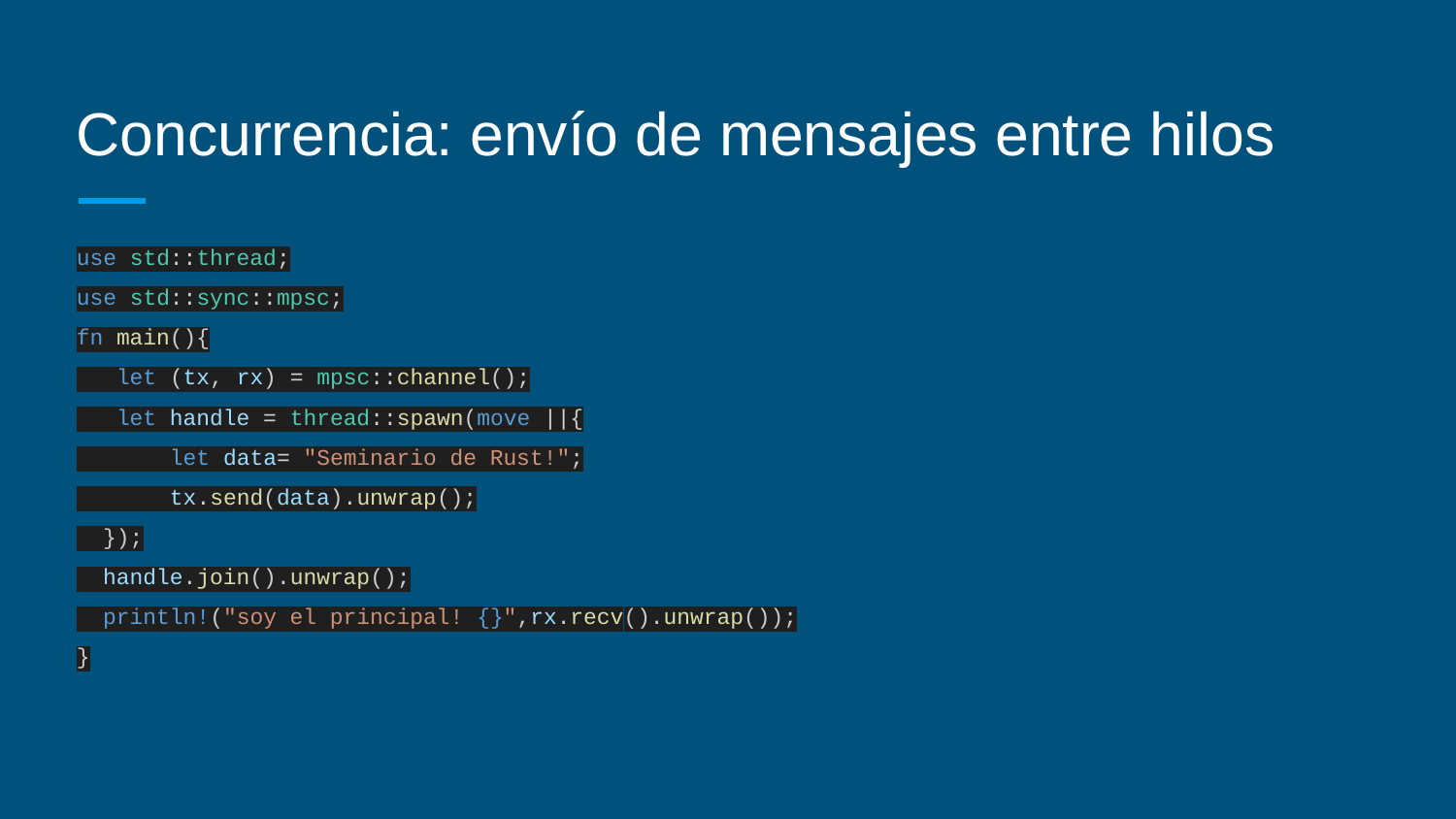

# Concurrencia: envío de mensajes entre hilos
use std::thread;
use std::sync::mpsc;
fn main(){
   let (tx, rx) = mpsc::channel();
   let handle = thread::spawn(move ||{
       let data= "Seminario de Rust!";
       tx.send(data).unwrap();
  });
  handle.join().unwrap();
  println!("soy el principal! {}",rx.recv().unwrap());
}